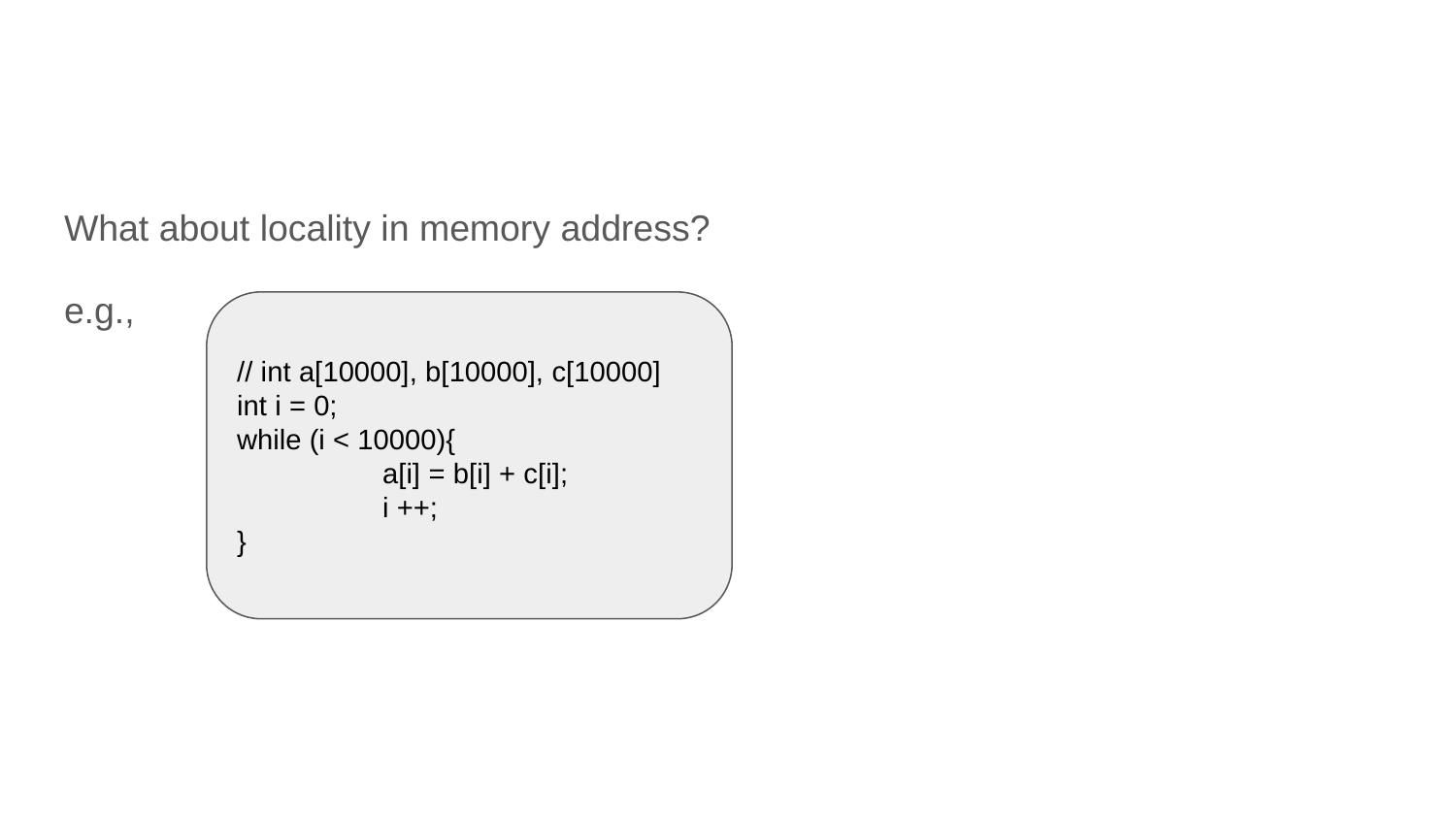

#
What about locality in memory address?
e.g.,
// int a[10000], b[10000], c[10000]
int i = 0;
while (i < 10000){
	a[i] = b[i] + c[i];
	i ++;
}